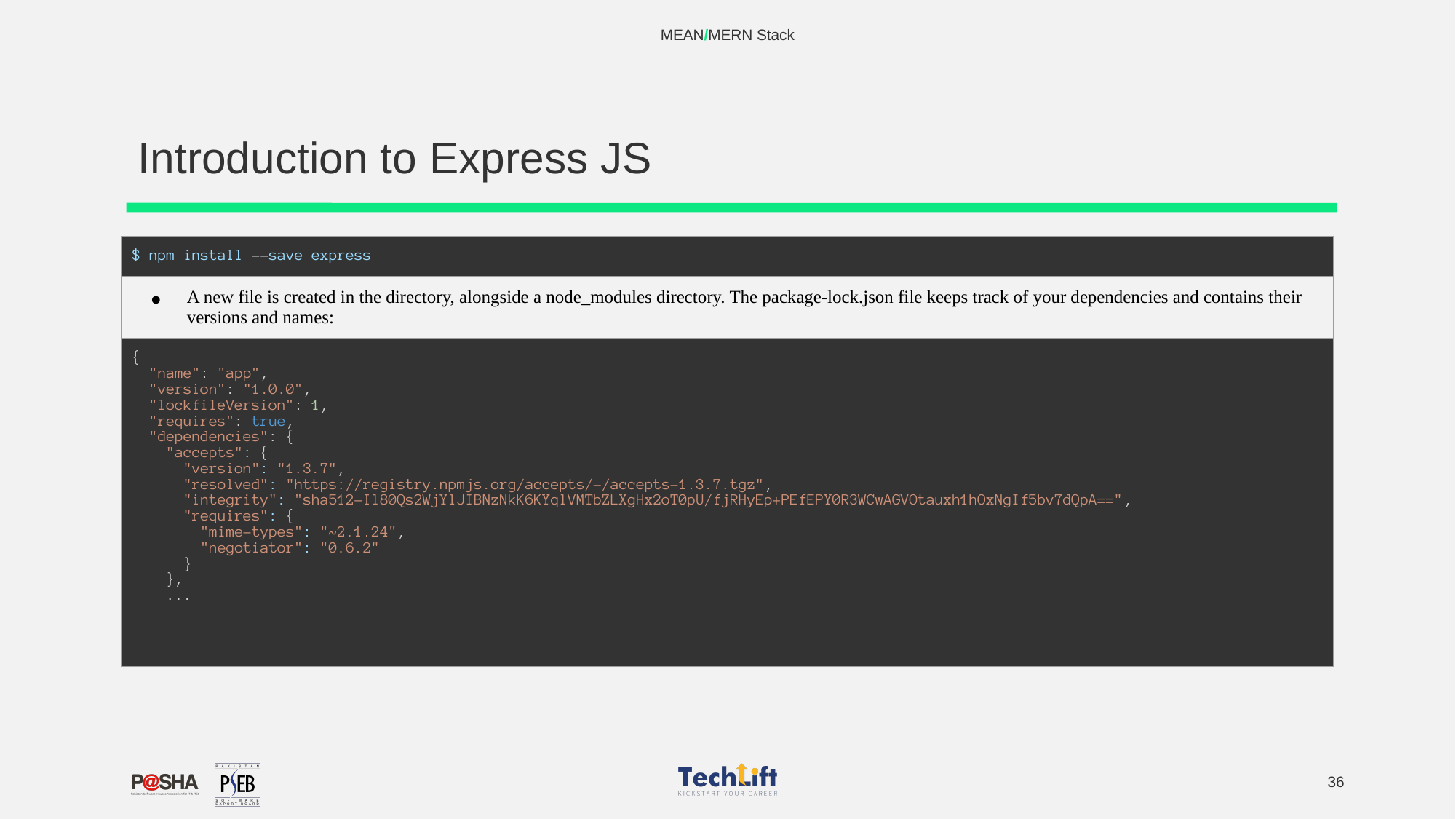

MEAN/MERN Stack
# Introduction to Express JS
| $ npm install --save express |
| --- |
| A new file is created in the directory, alongside a node\_modules directory. The package-lock.json file keeps track of your dependencies and contains their versions and names: |
| {   "name": "app",   "version": "1.0.0",   "lockfileVersion": 1,   "requires": true,   "dependencies": {     "accepts": {       "version": "1.3.7",       "resolved": "https://registry.npmjs.org/accepts/-/accepts-1.3.7.tgz",       "integrity": "sha512-Il80Qs2WjYlJIBNzNkK6KYqlVMTbZLXgHx2oT0pU/fjRHyEp+PEfEPY0R3WCwAGVOtauxh1hOxNgIf5bv7dQpA==",       "requires": {         "mime-types": "~2.1.24",         "negotiator": "0.6.2"       }     },     ... |
|  |
36